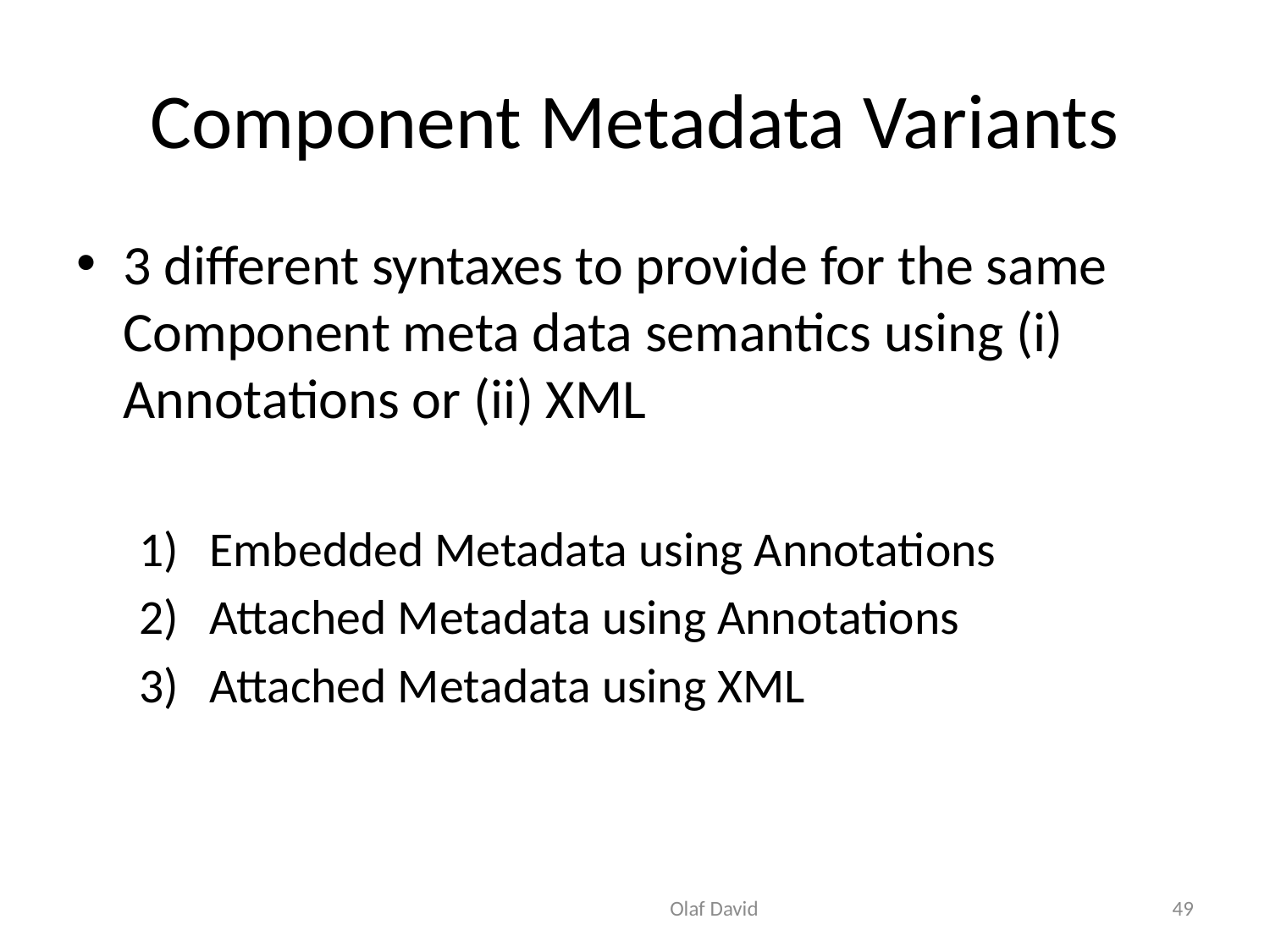

# Component Metadata Variants
3 different syntaxes to provide for the same Component meta data semantics using (i) Annotations or (ii) XML

Embedded Metadata using Annotations
Attached Metadata using Annotations
Attached Metadata using XML

Olaf David
49